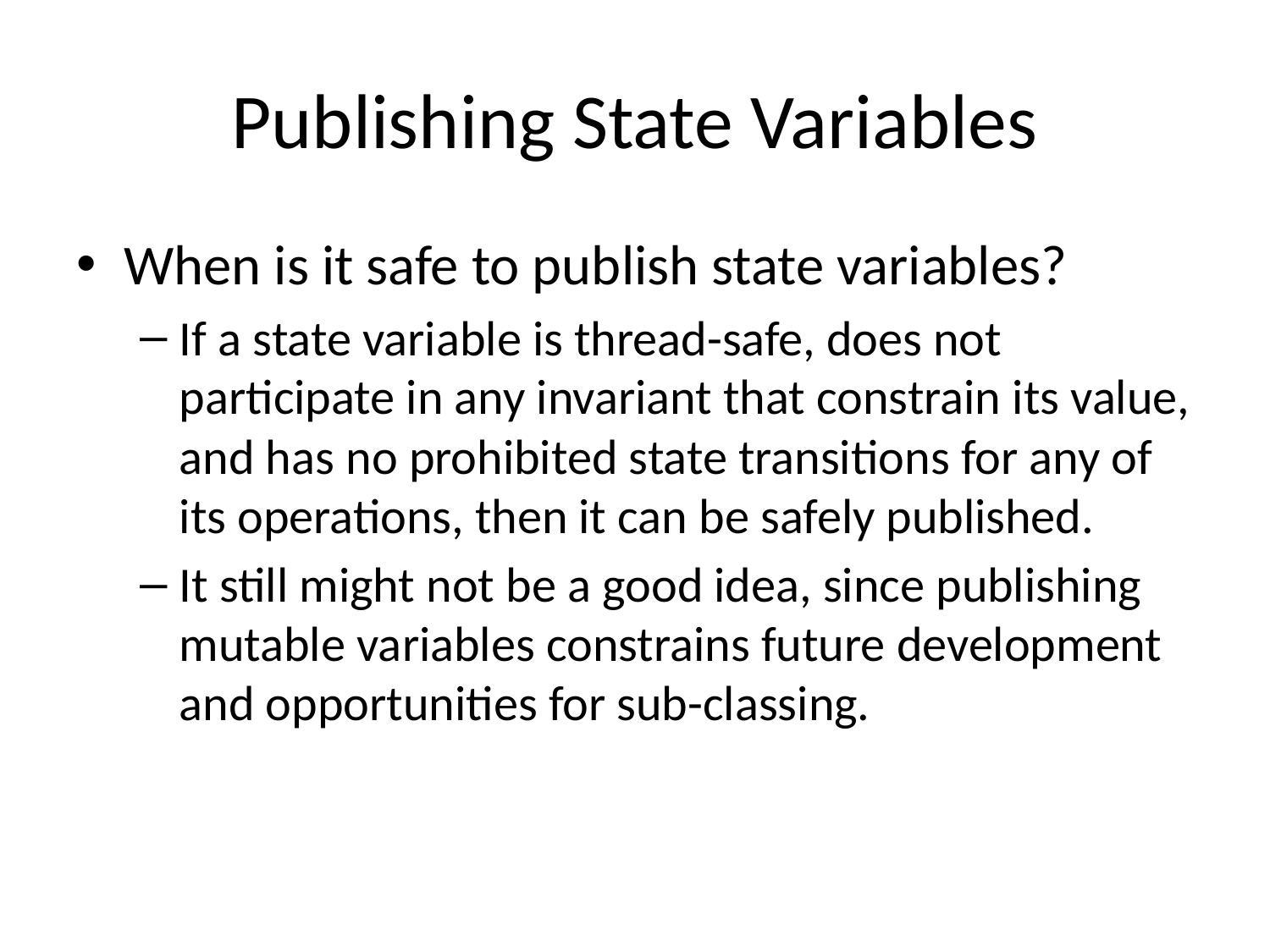

# Publishing State Variables
When is it safe to publish state variables?
If a state variable is thread-safe, does not participate in any invariant that constrain its value, and has no prohibited state transitions for any of its operations, then it can be safely published.
It still might not be a good idea, since publishing mutable variables constrains future development and opportunities for sub-classing.